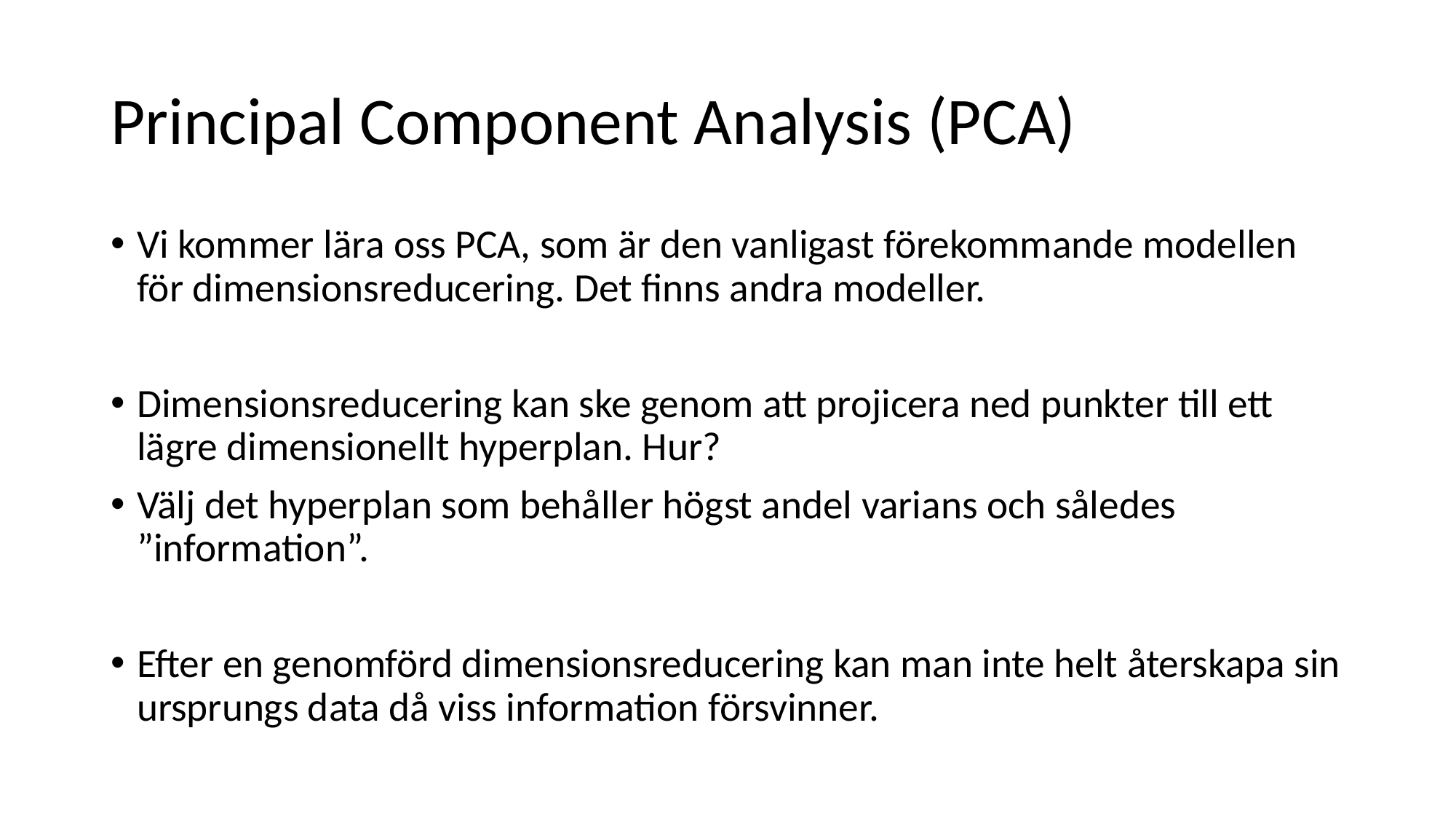

# Principal Component Analysis (PCA)
Vi kommer lära oss PCA, som är den vanligast förekommande modellen för dimensionsreducering. Det finns andra modeller.

Dimensionsreducering kan ske genom att projicera ned punkter till ett lägre dimensionellt hyperplan. Hur?
Välj det hyperplan som behåller högst andel varians och således ”information”.

Efter en genomförd dimensionsreducering kan man inte helt återskapa sin ursprungs data då viss information försvinner.